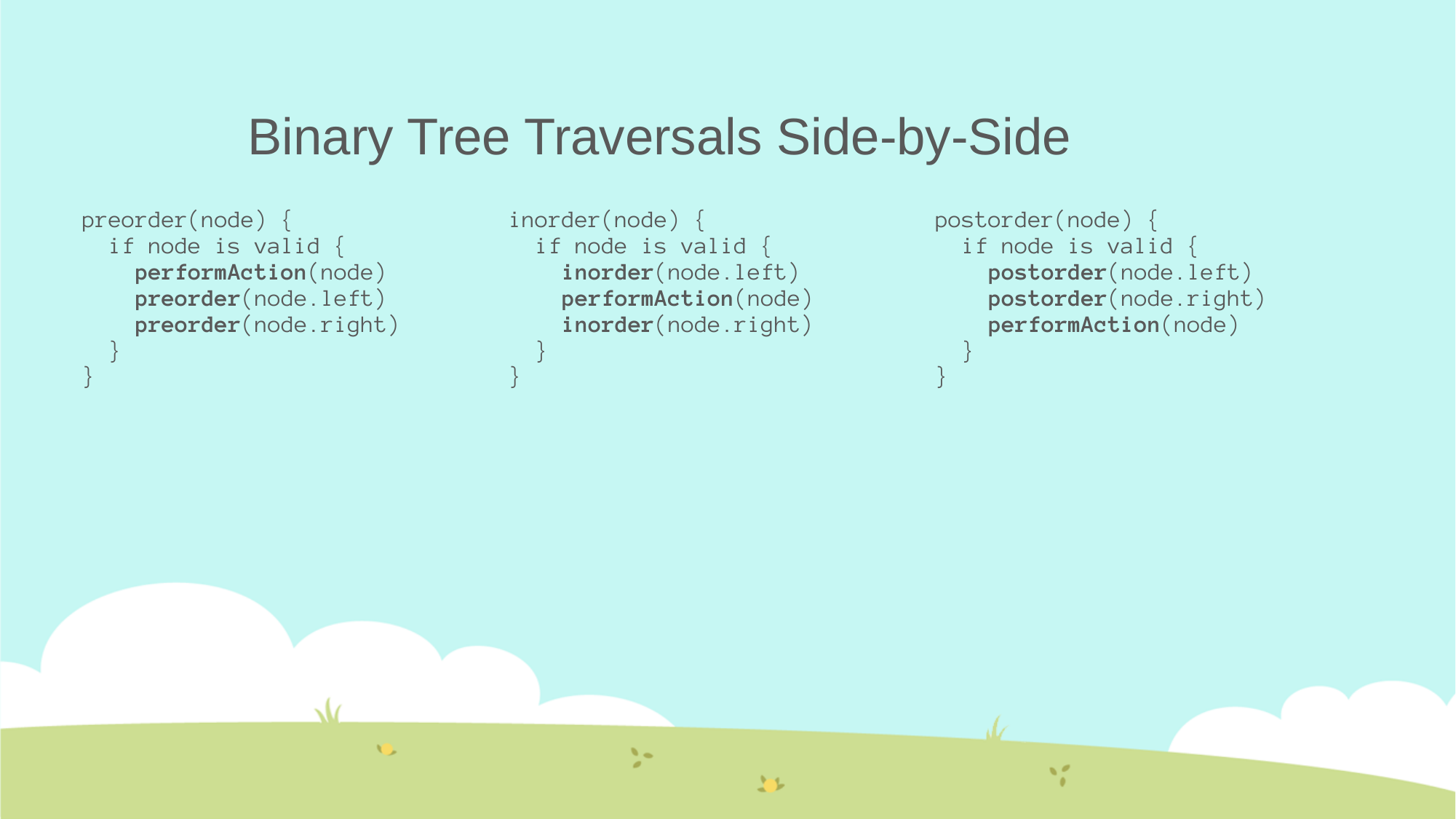

Binary Tree Traversals Side-by-Side
preorder(node) {
  if node is valid {
    performAction(node)
    preorder(node.left)
    preorder(node.right)
  }
}
inorder(node) {
  if node is valid {
    inorder(node.left)
    performAction(node)
    inorder(node.right)
  }
}
postorder(node) {
  if node is valid {
    postorder(node.left)
    postorder(node.right)
    performAction(node)
  }
}